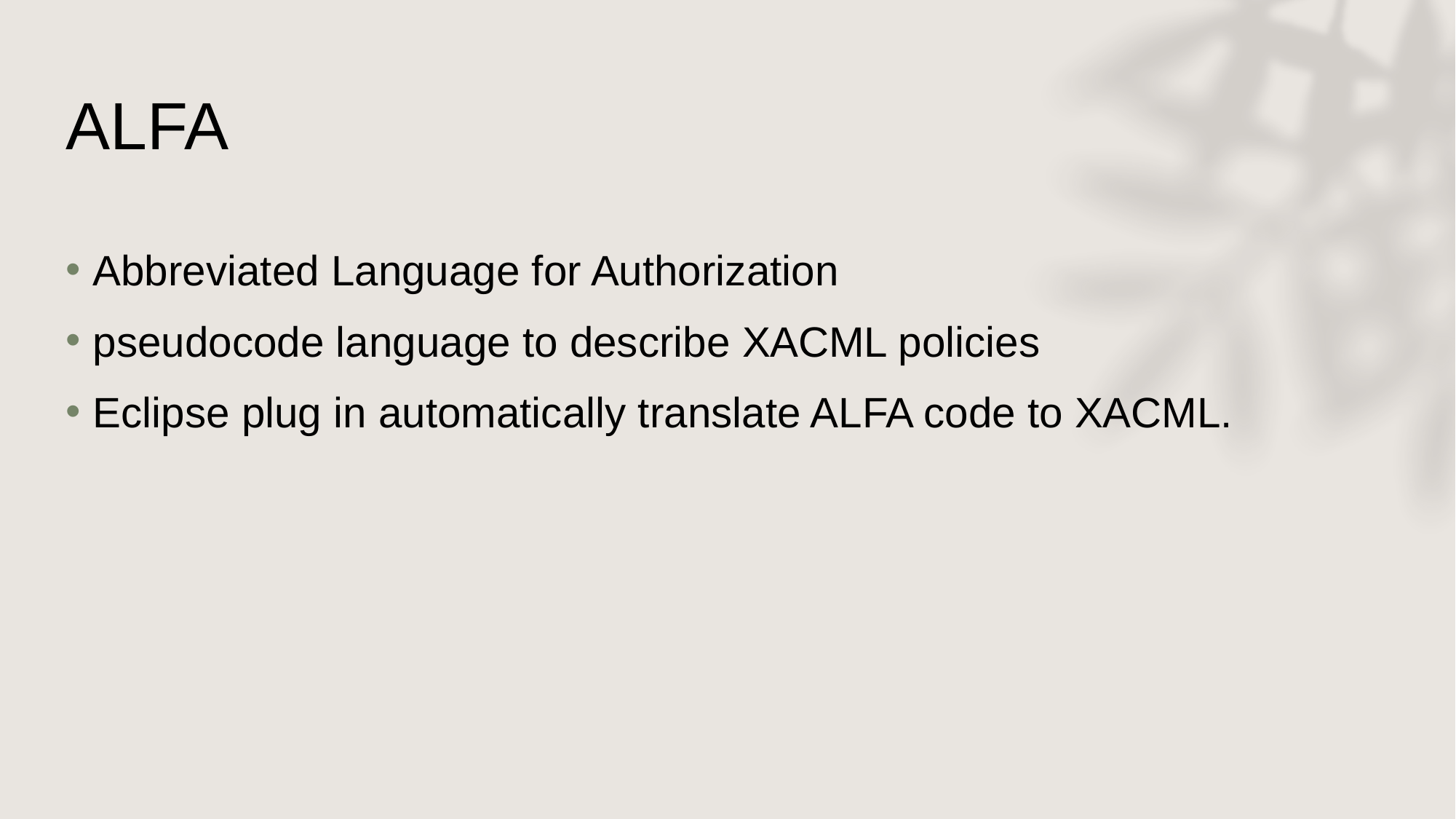

# ALFA
Abbreviated Language for Authorization
pseudocode language to describe XACML policies
Eclipse plug in automatically translate ALFA code to XACML.